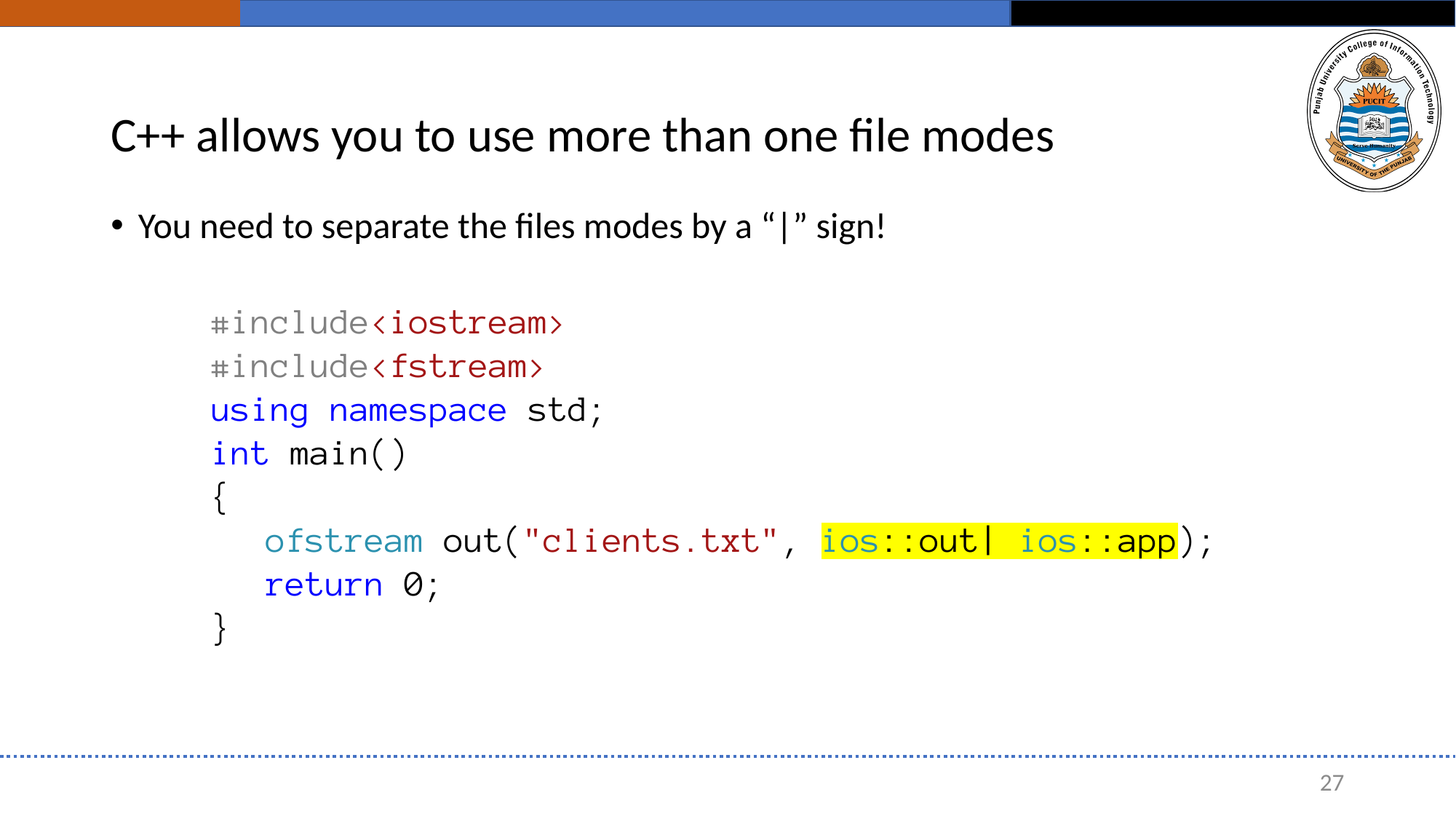

# C++ allows you to use more than one file modes
You need to separate the files modes by a “|” sign!
#include<iostream>
#include<fstream>
using namespace std;
int main()
{
ofstream out("clients.txt", ios::out| ios::app);
return 0;
}
27